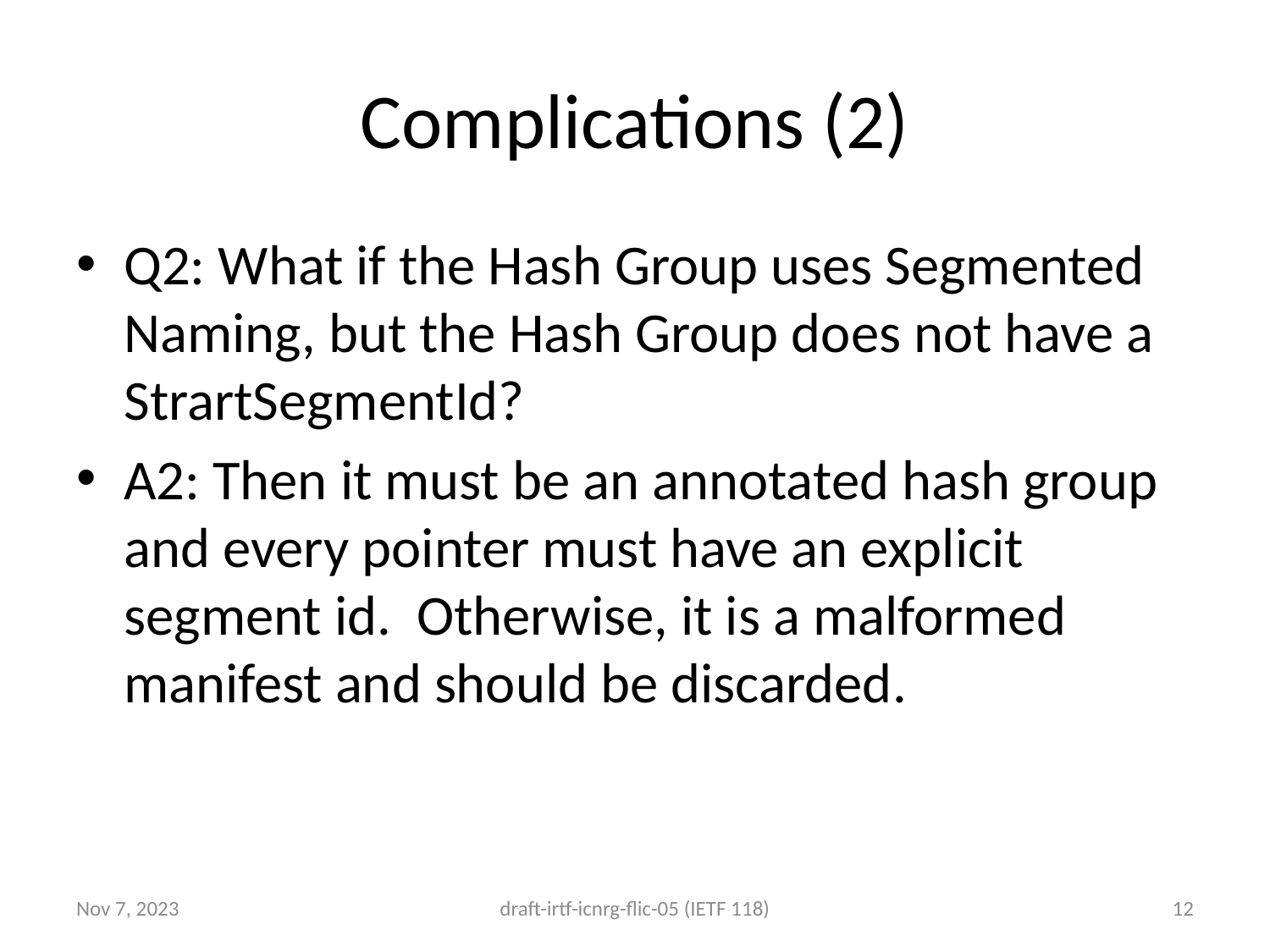

# Complications (2)
Q2: What if the Hash Group uses Segmented Naming, but the Hash Group does not have a StrartSegmentId?
A2: Then it must be an annotated hash group and every pointer must have an explicit segment id.  Otherwise, it is a malformed manifest and should be discarded.
Nov 7, 2023
draft-irtf-icnrg-flic-05 (IETF 118)
12